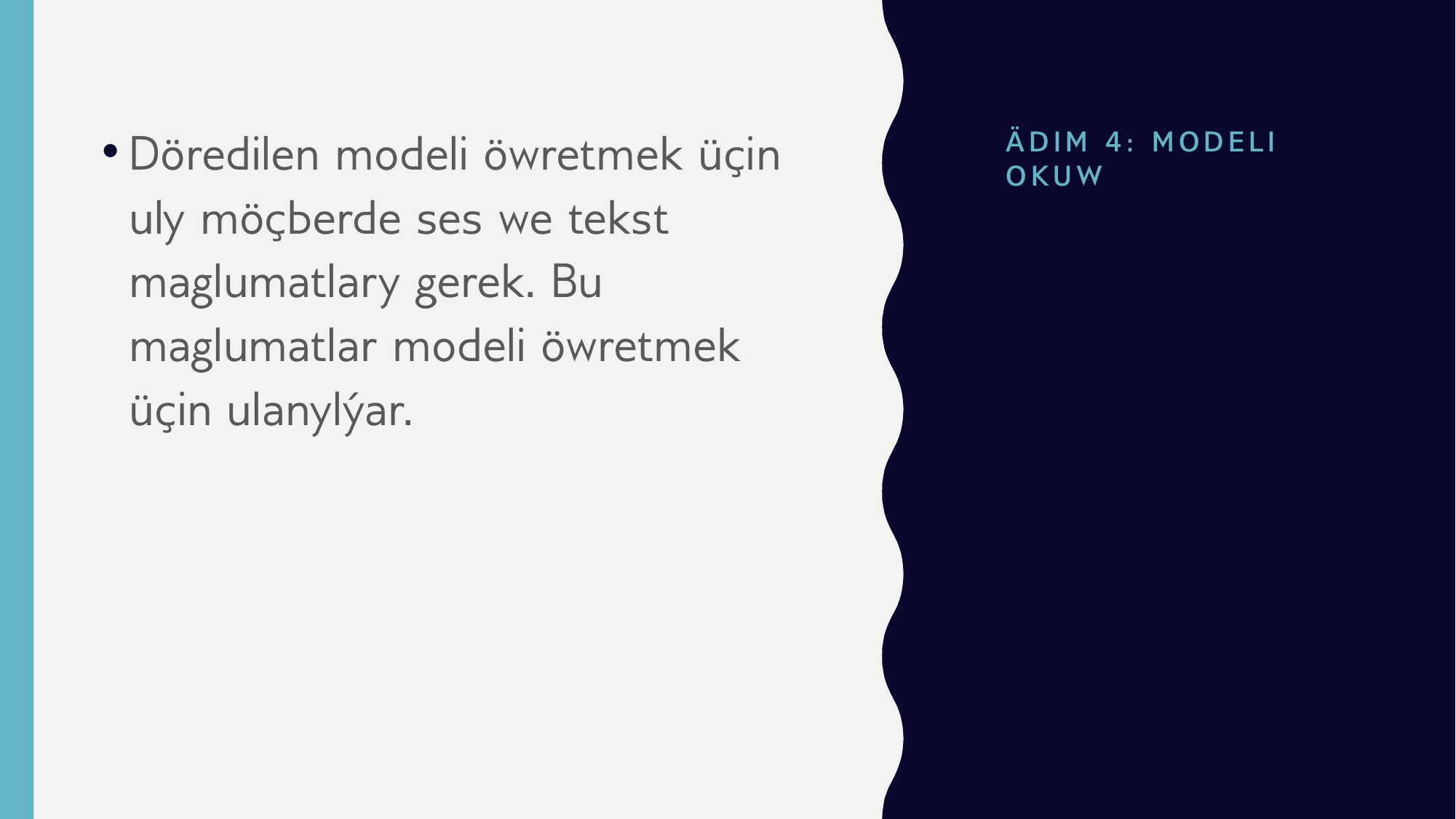

# ÄDIM 4: MODELI OKUW
Döredilen modeli öwretmek üçin uly möçberde ses we tekst maglumatlary gerek. Bu maglumatlar modeli öwretmek üçin ulanylýar.